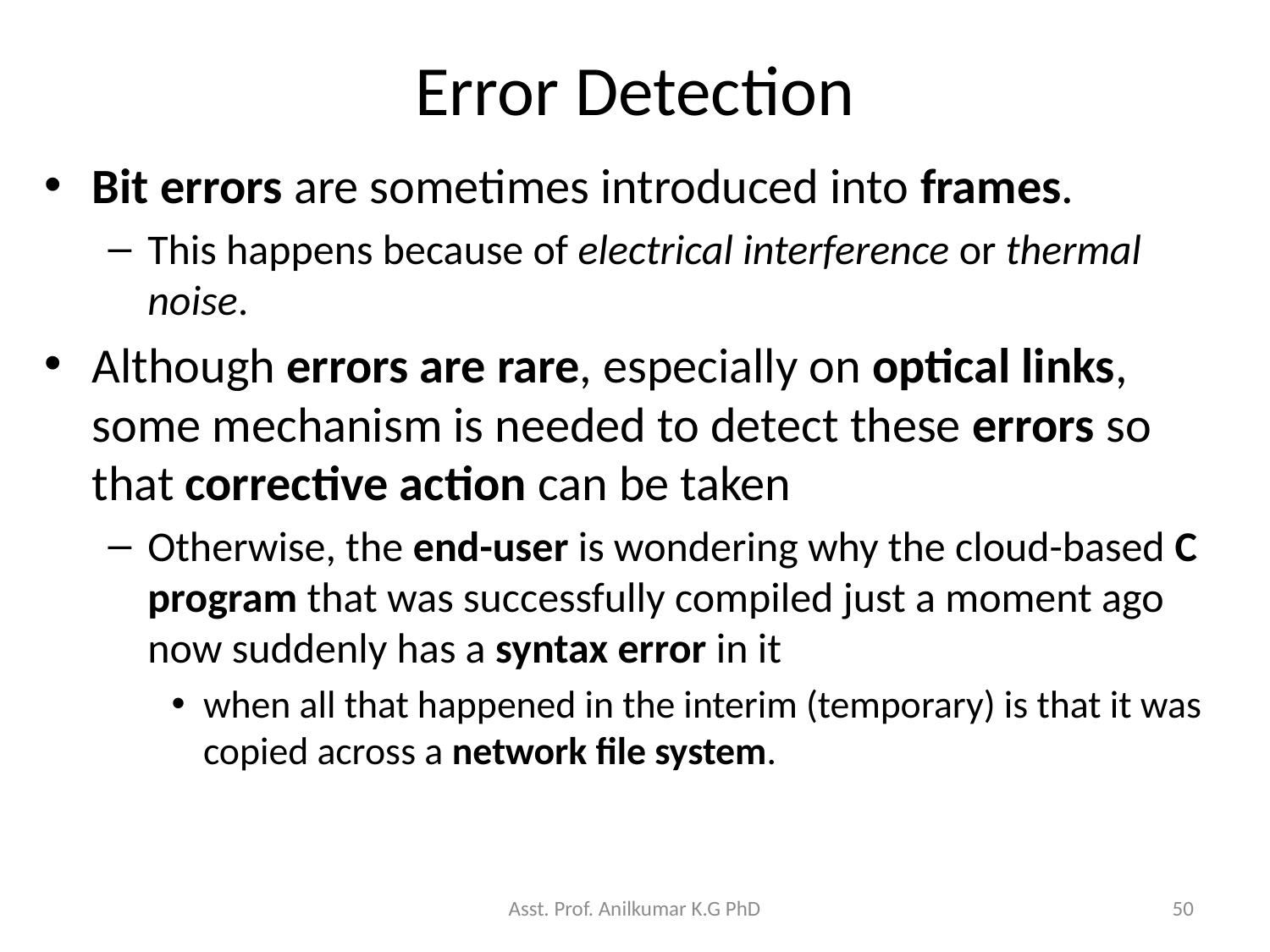

# Error Detection
Bit errors are sometimes introduced into frames.
This happens because of electrical interference or thermal noise.
Although errors are rare, especially on optical links, some mechanism is needed to detect these errors so that corrective action can be taken
Otherwise, the end-user is wondering why the cloud-based C program that was successfully compiled just a moment ago now suddenly has a syntax error in it
when all that happened in the interim (temporary) is that it was copied across a network file system.
Asst. Prof. Anilkumar K.G PhD
50